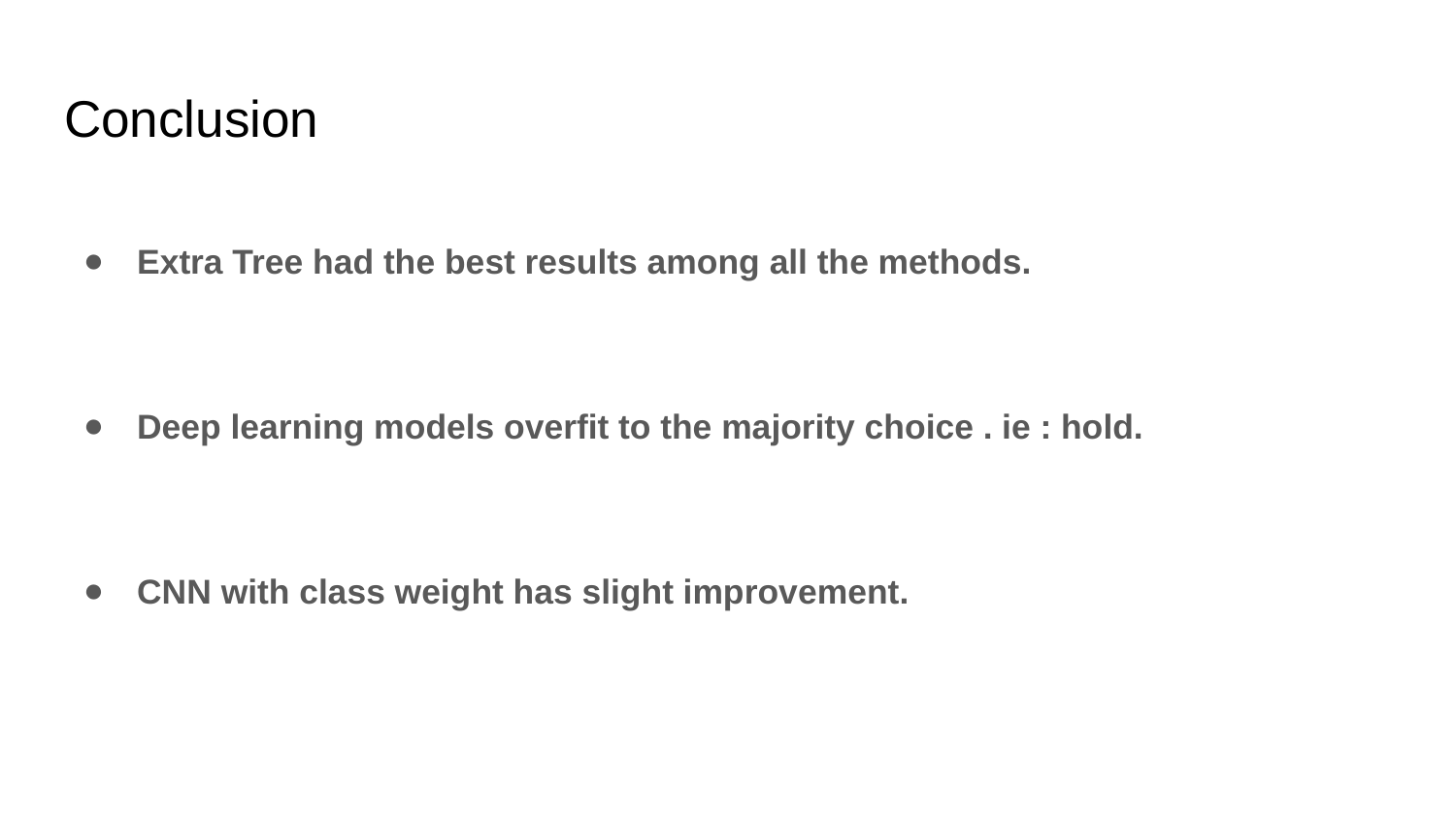

# Conclusion
Extra Tree had the best results among all the methods.

Deep learning models overfit to the majority choice . ie : hold.

CNN with class weight has slight improvement.